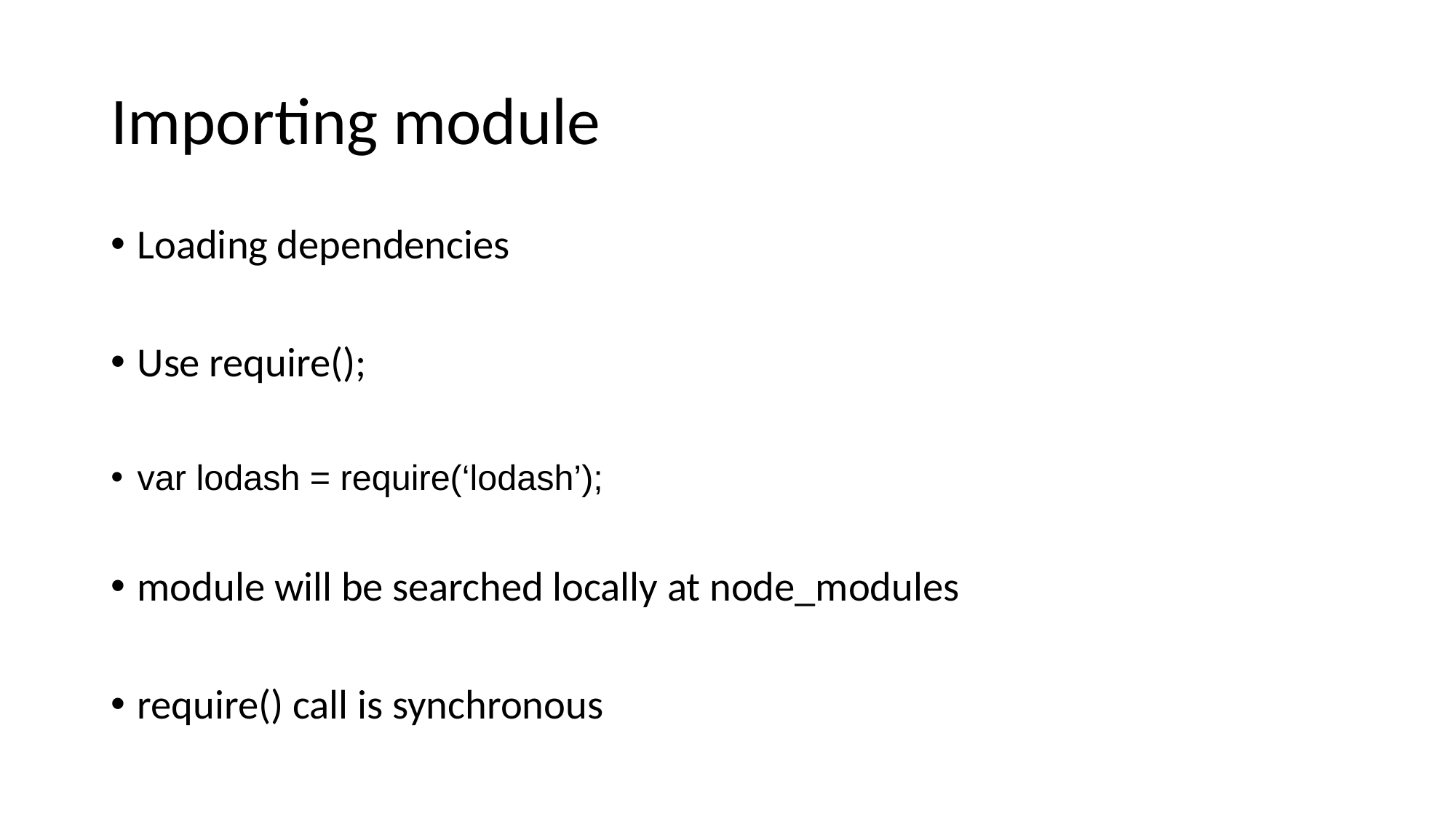

# Importing module
Loading dependencies

Use require();

var lodash = require(‘lodash’);

module will be searched locally at node_modules

require() call is synchronous